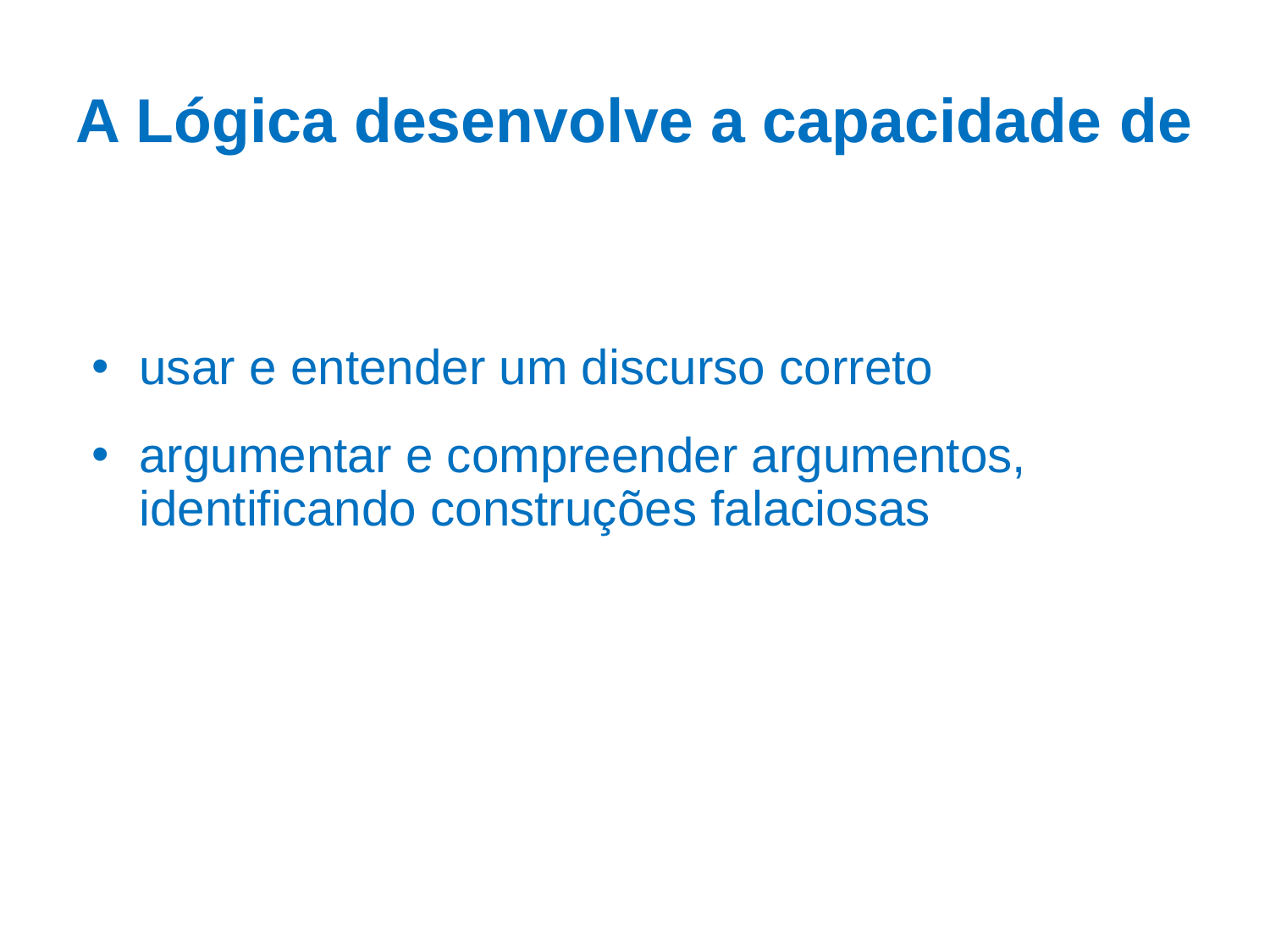

# A Lógica desenvolve a capacidade de
usar e entender um discurso correto
argumentar e compreender argumentos, identificando construções falaciosas